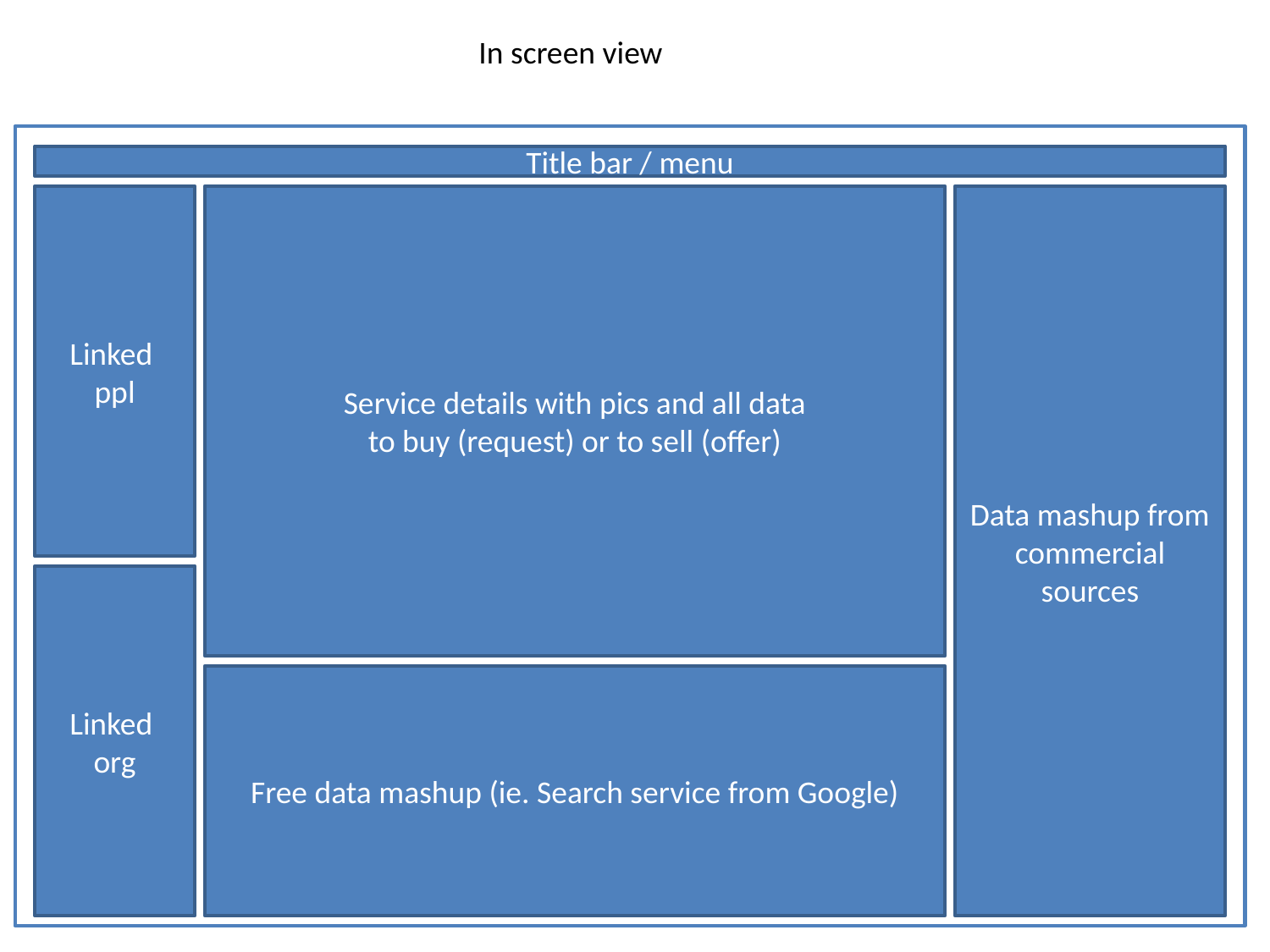

In screen view

Title bar / menu
Linked
ppl
Service details with pics and all data
to buy (request) or to sell (offer)
Data mashup from commercial sources
Linked
org
Free data mashup (ie. Search service from Google)